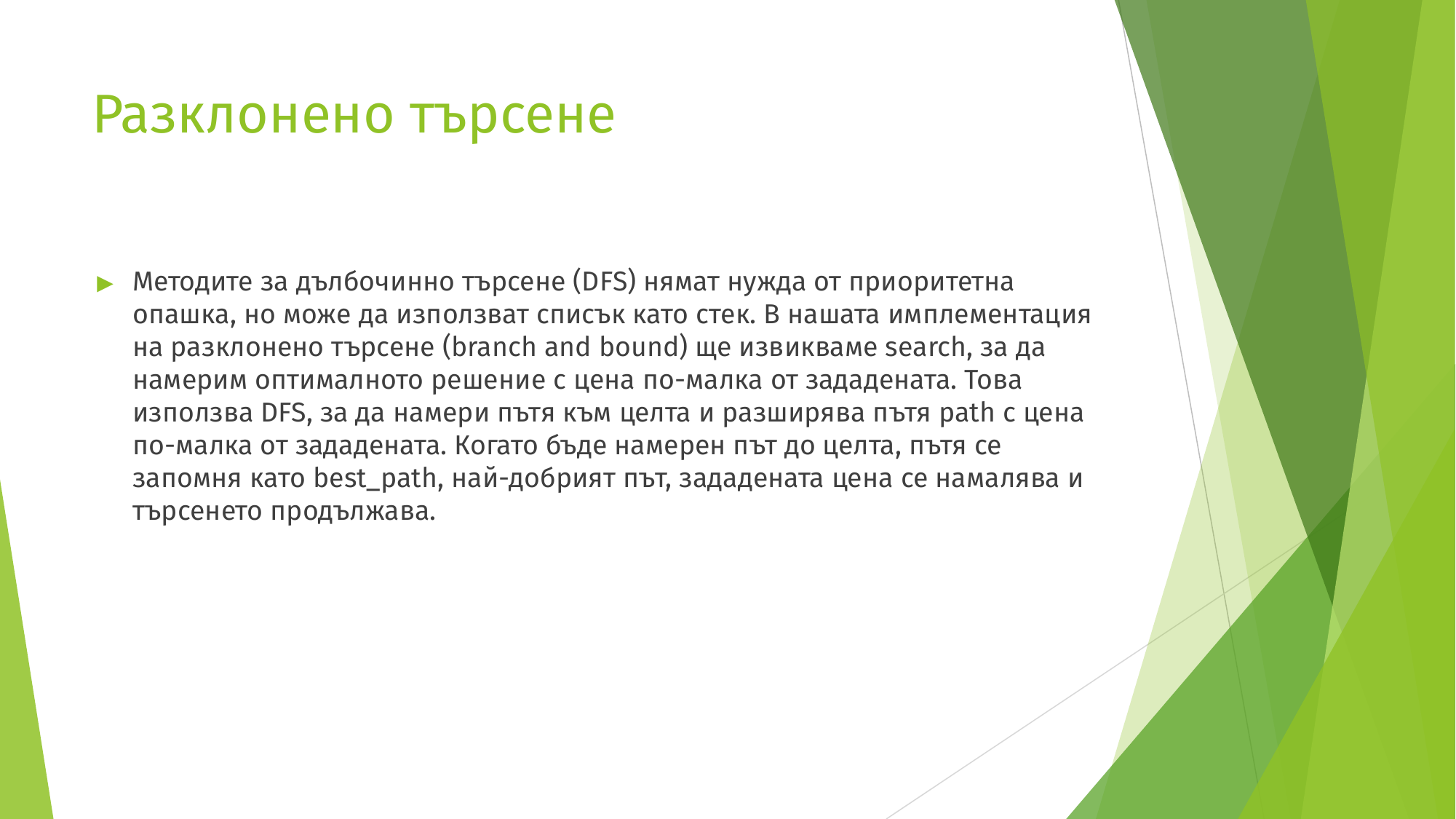

# Разклонено търсене
Методите за дълбочинно търсене (DFS) нямат нужда от приоритетна опашка, но може да използват списък като стек. В нашата имплементация на разклонено търсене (branch and bound) ще извикваме search, за да намерим оптималното решение с цена по-малка от зададената. Това използва DFS, за да намери пътя към целта и разширява пътя path с цена по-малка от зададената. Когато бъде намерен път до целта, пътя се запомня като best_path, най-добрият път, зададената цена се намалява и търсенето продължава.